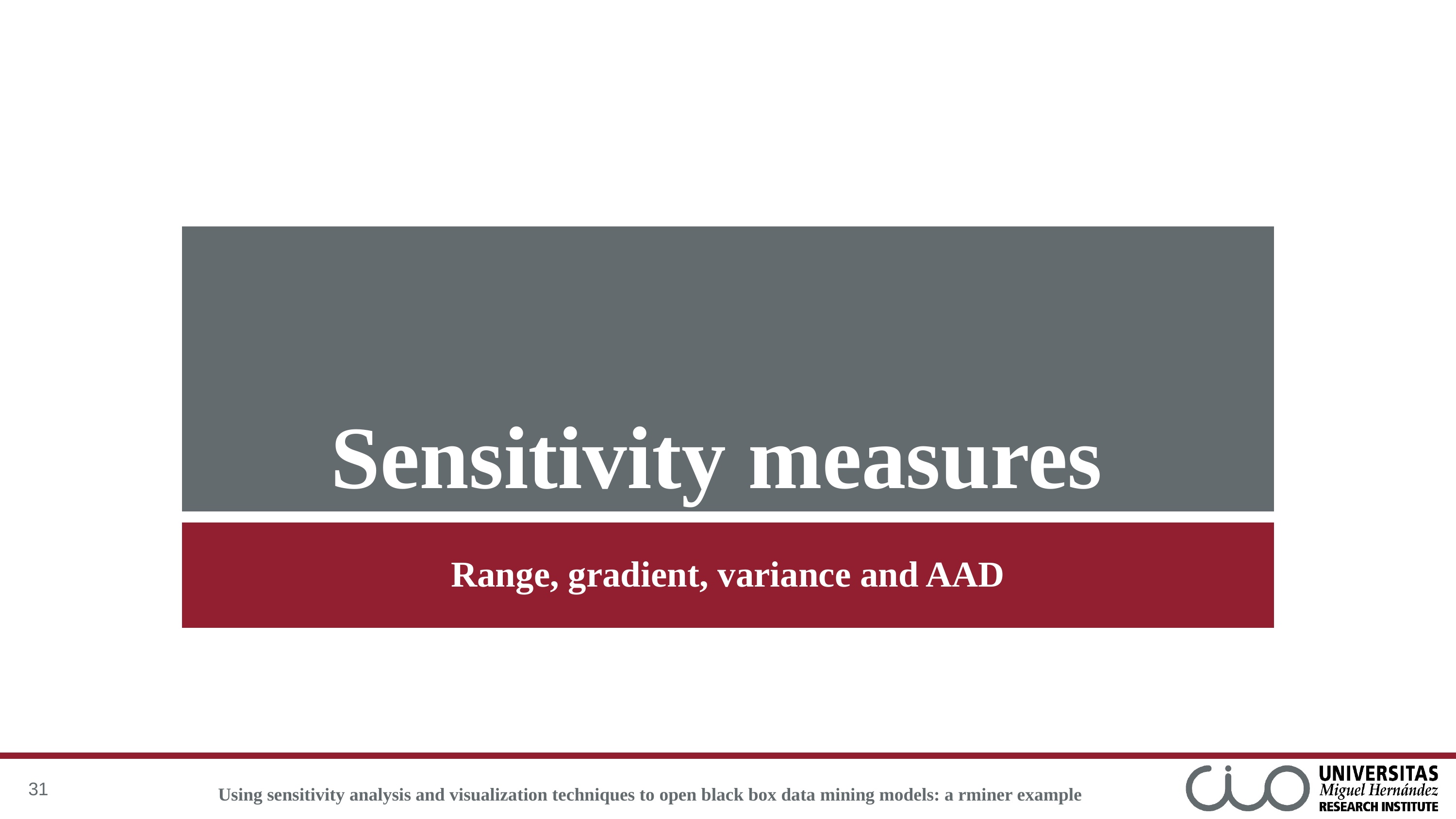

# Sensitivity measures
Range, gradient, variance and AAD
31
Using sensitivity analysis and visualization techniques to open black box data mining models: a rminer example